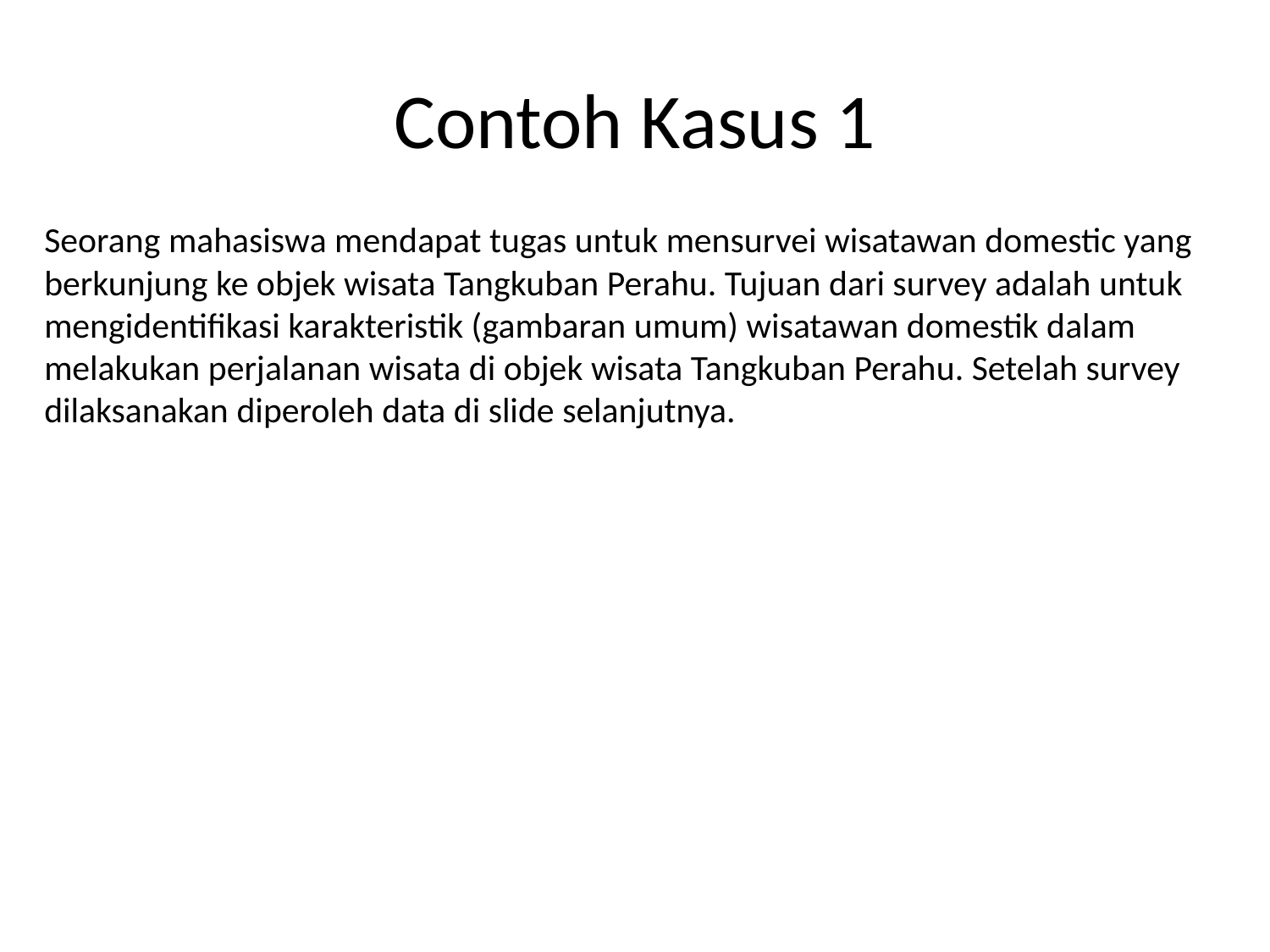

# Contoh Kasus 1
Seorang mahasiswa mendapat tugas untuk mensurvei wisatawan domestic yang berkunjung ke objek wisata Tangkuban Perahu. Tujuan dari survey adalah untuk mengidentifikasi karakteristik (gambaran umum) wisatawan domestik dalam melakukan perjalanan wisata di objek wisata Tangkuban Perahu. Setelah survey dilaksanakan diperoleh data di slide selanjutnya.